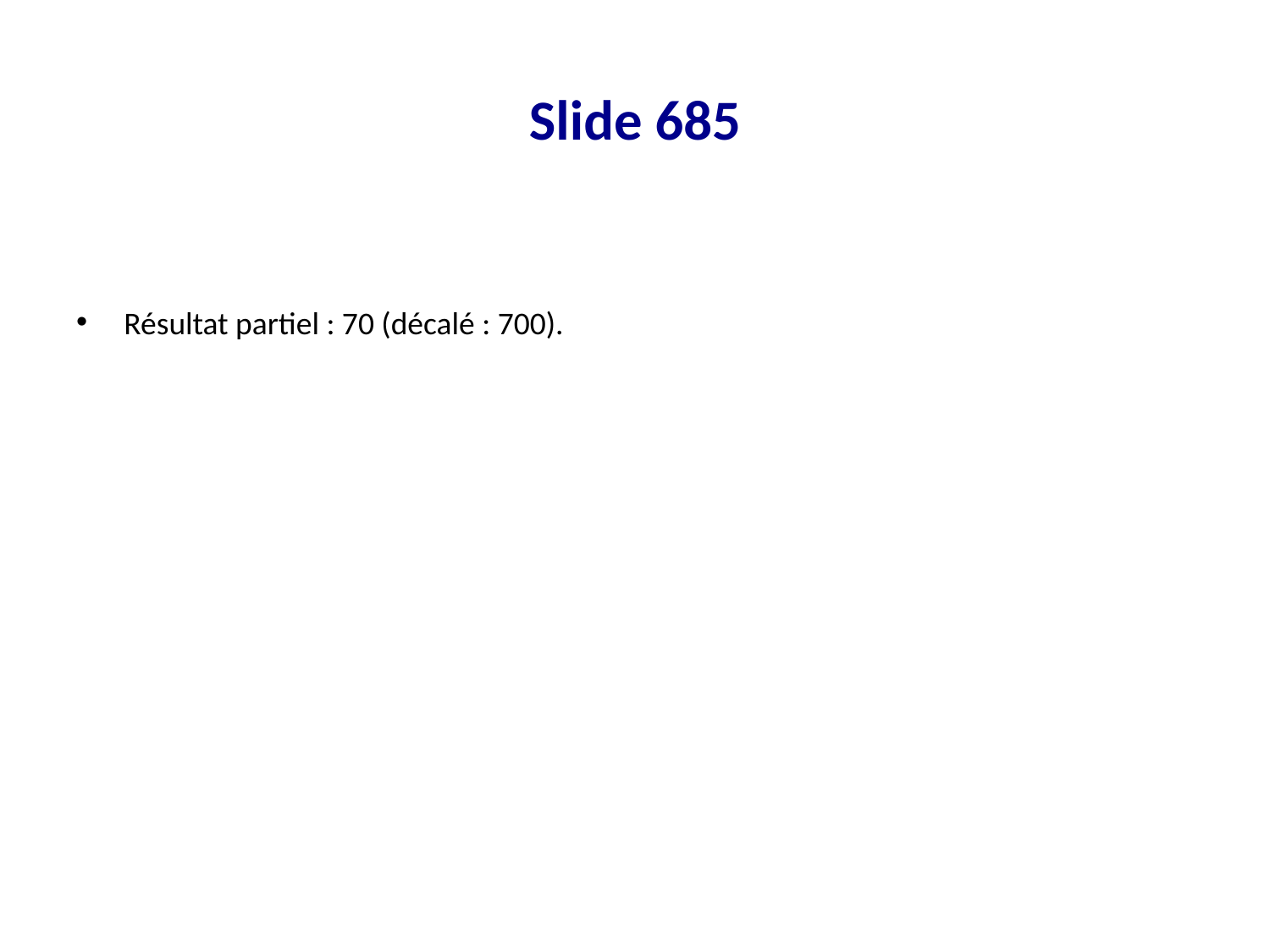

# Slide 685

Résultat partiel : 70 (décalé : 700).